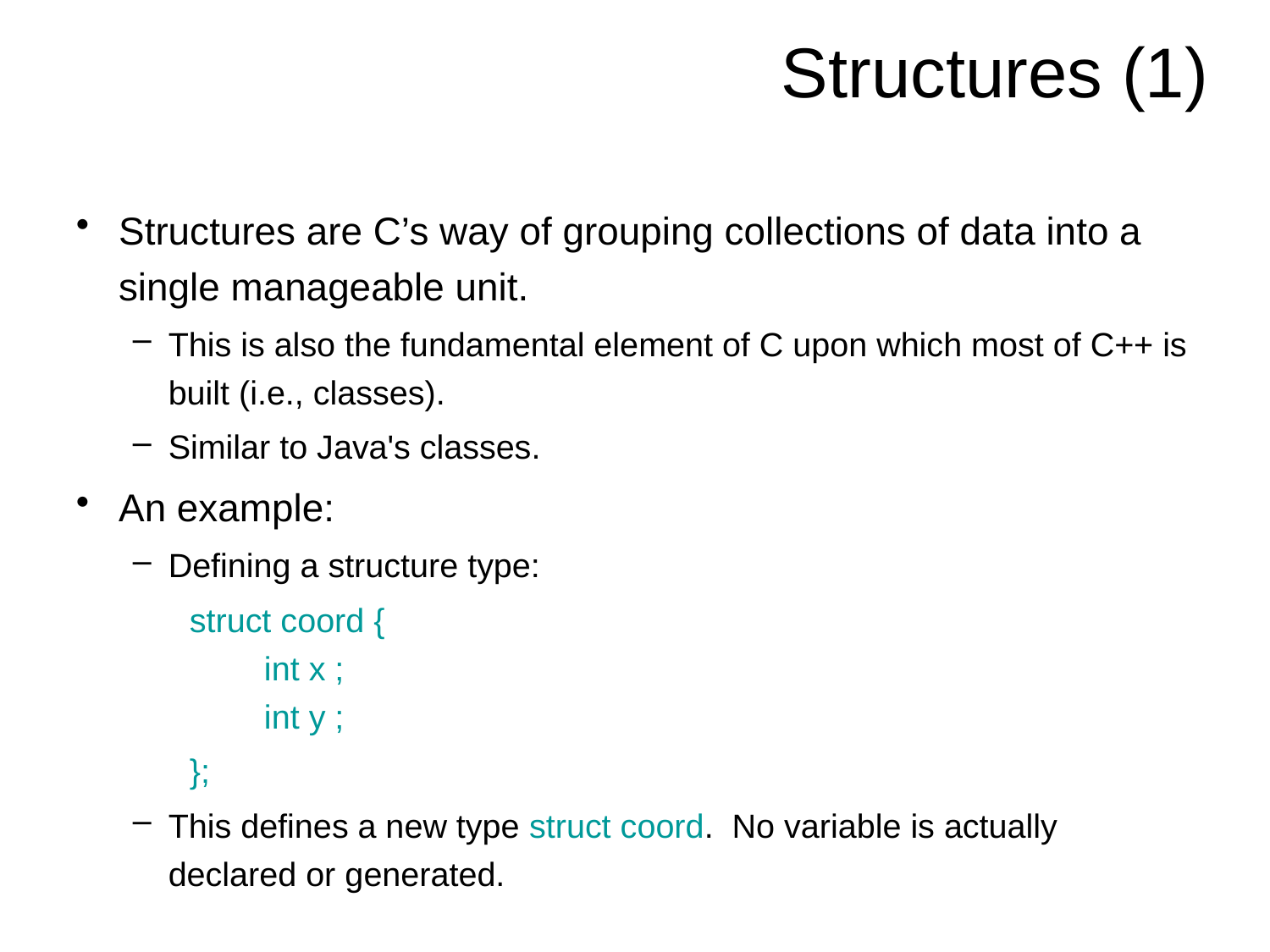

# Structures (1)
Structures are C’s way of grouping collections of data into a single manageable unit.
This is also the fundamental element of C upon which most of C++ is built (i.e., classes).
Similar to Java's classes.
An example:
Defining a structure type:
struct coord {
     int x ;
     int y ;
};
This defines a new type struct coord.  No variable is actually declared or generated.